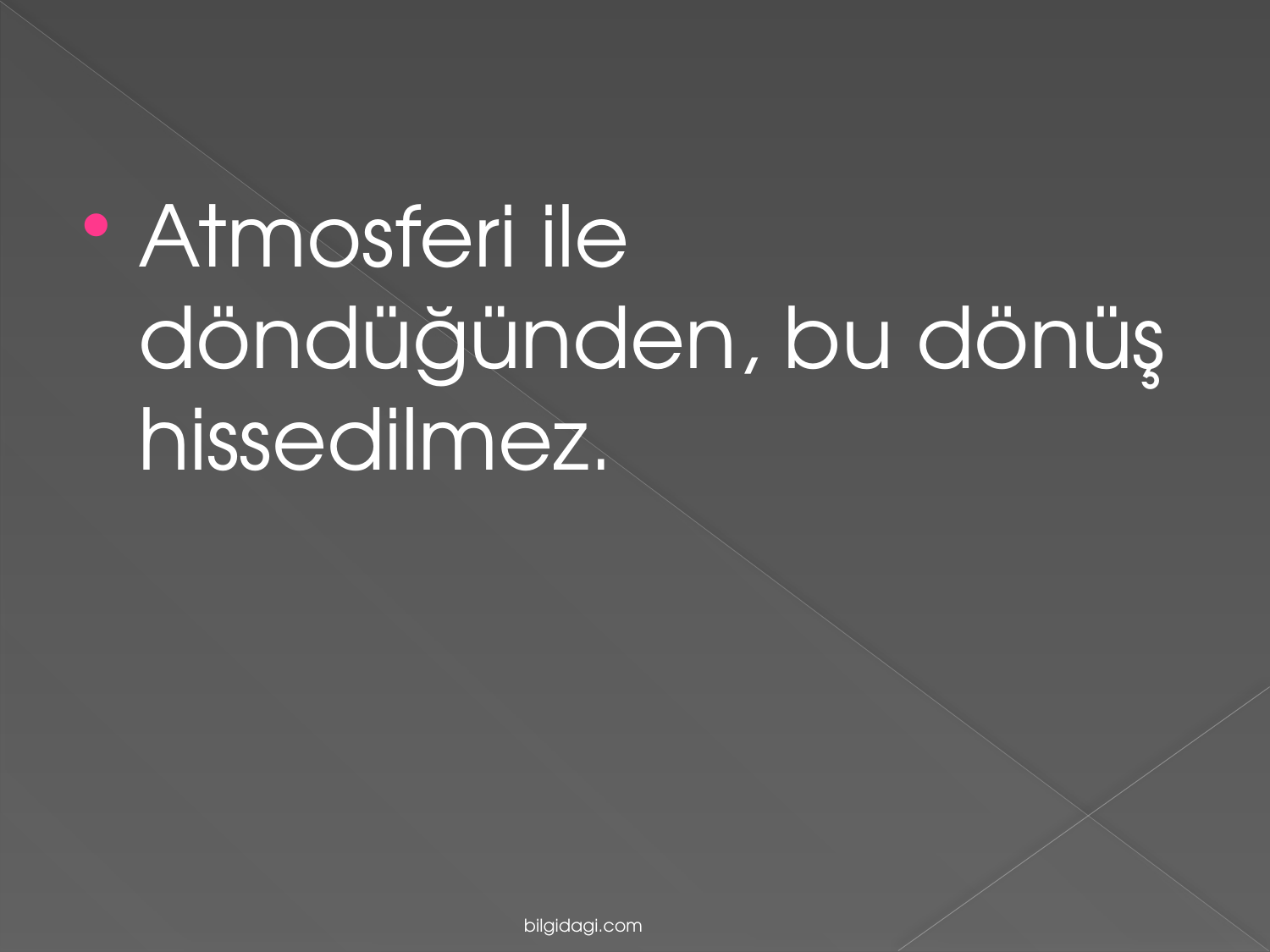

Atmosferi ile döndüğünden, bu dönüş hissedilmez.
bilgidagi.com